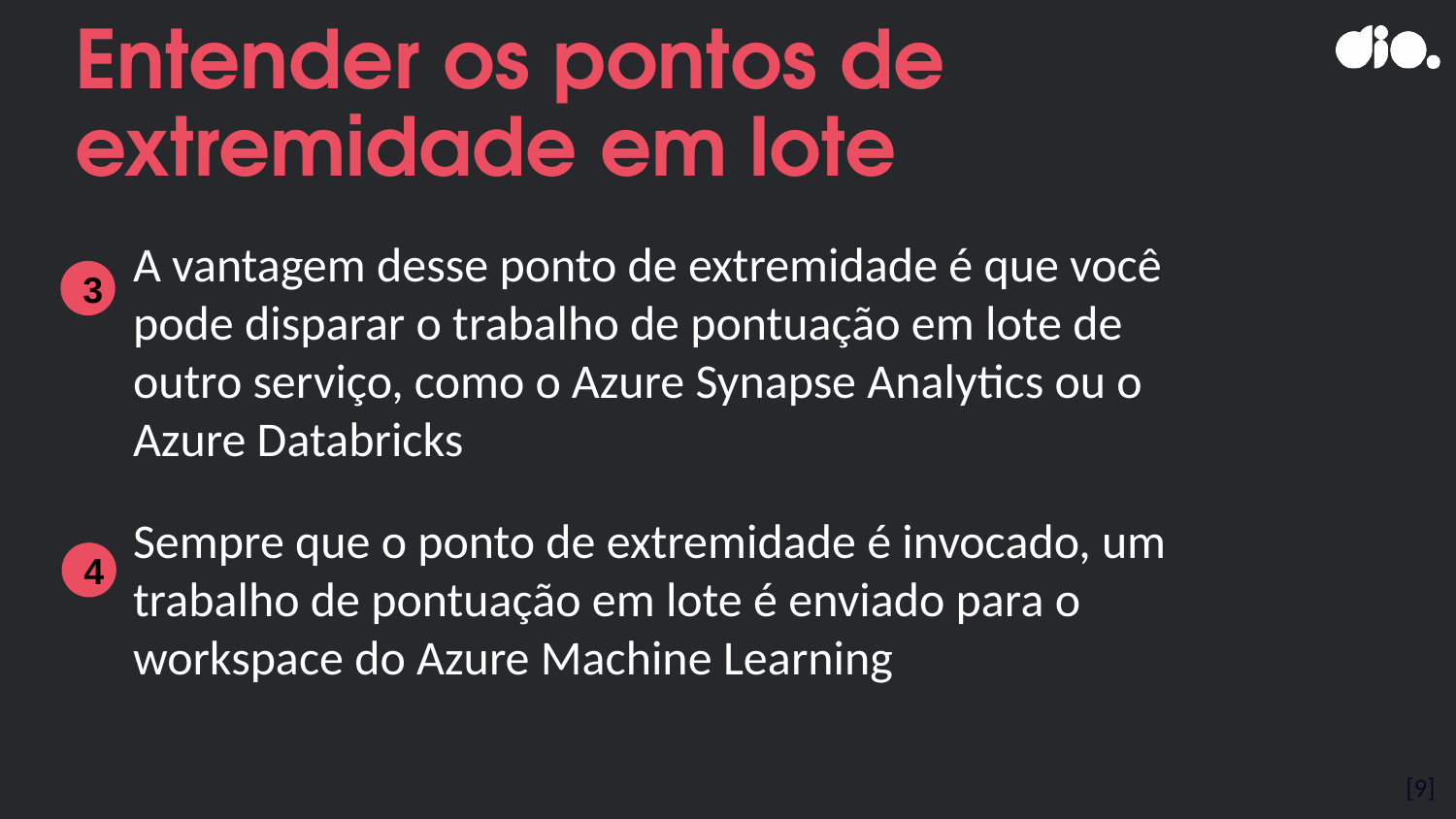

# Entender os pontos de extremidade em lote
A vantagem desse ponto de extremidade é que você pode disparar o trabalho de pontuação em lote de outro serviço, como o Azure Synapse Analytics ou o Azure Databricks
3
Sempre que o ponto de extremidade é invocado, um trabalho de pontuação em lote é enviado para o workspace do Azure Machine Learning
4
[9]